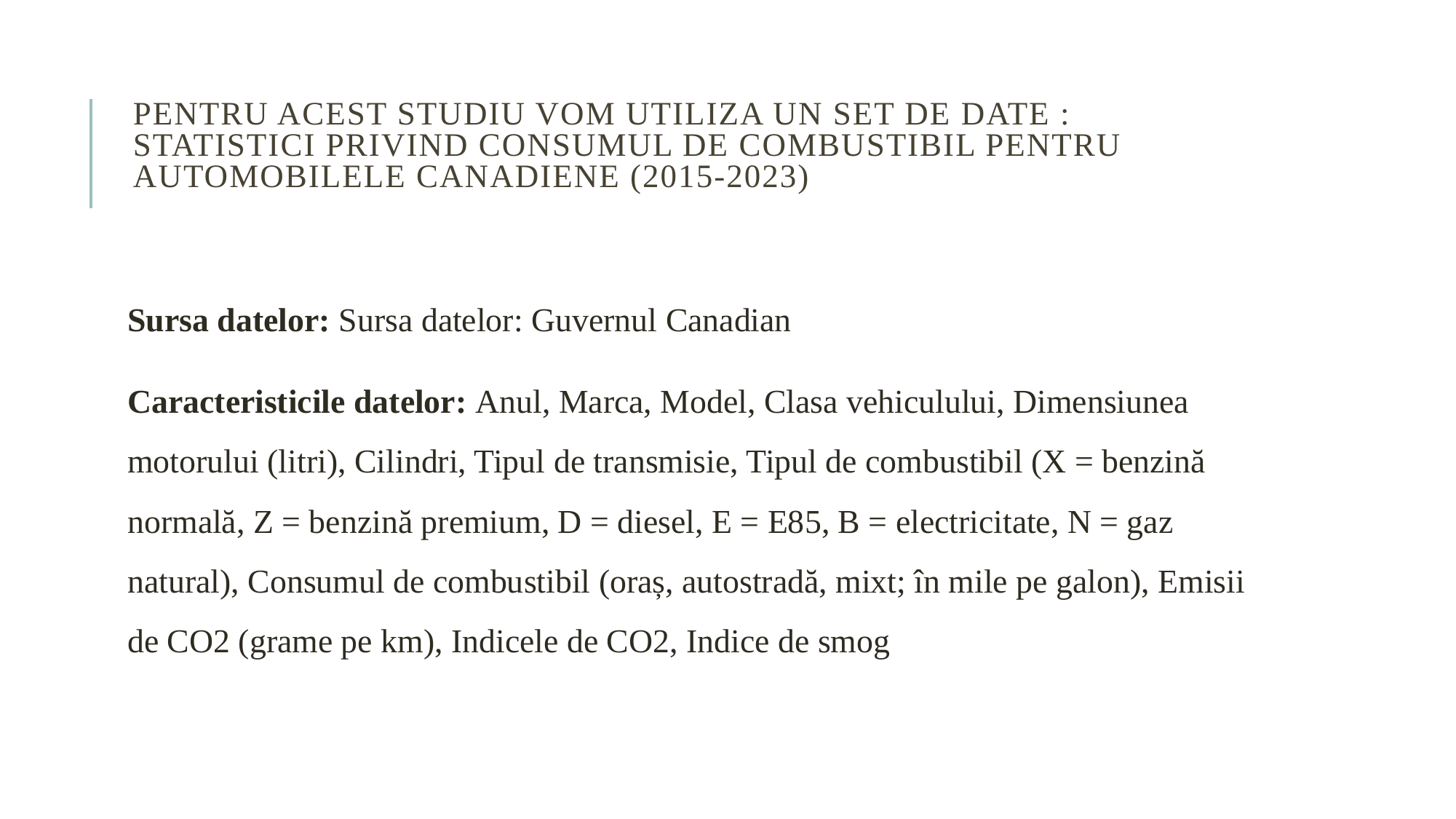

# Pentru acest studiu vom utiliza un set de date : Statistici privind consumul de combustibil pentru automobilele canadiene (2015-2023)
Sursa datelor: Sursa datelor: Guvernul Canadian
Caracteristicile datelor: Anul, Marca, Model, Clasa vehiculului, Dimensiunea motorului (litri), Cilindri, Tipul de transmisie, Tipul de combustibil (X = benzină normală, Z = benzină premium, D = diesel, E = E85, B = electricitate, N = gaz natural), Consumul de combustibil (oraș, autostradă, mixt; în mile pe galon), Emisii de CO2 (grame pe km), Indicele de CO2, Indice de smog